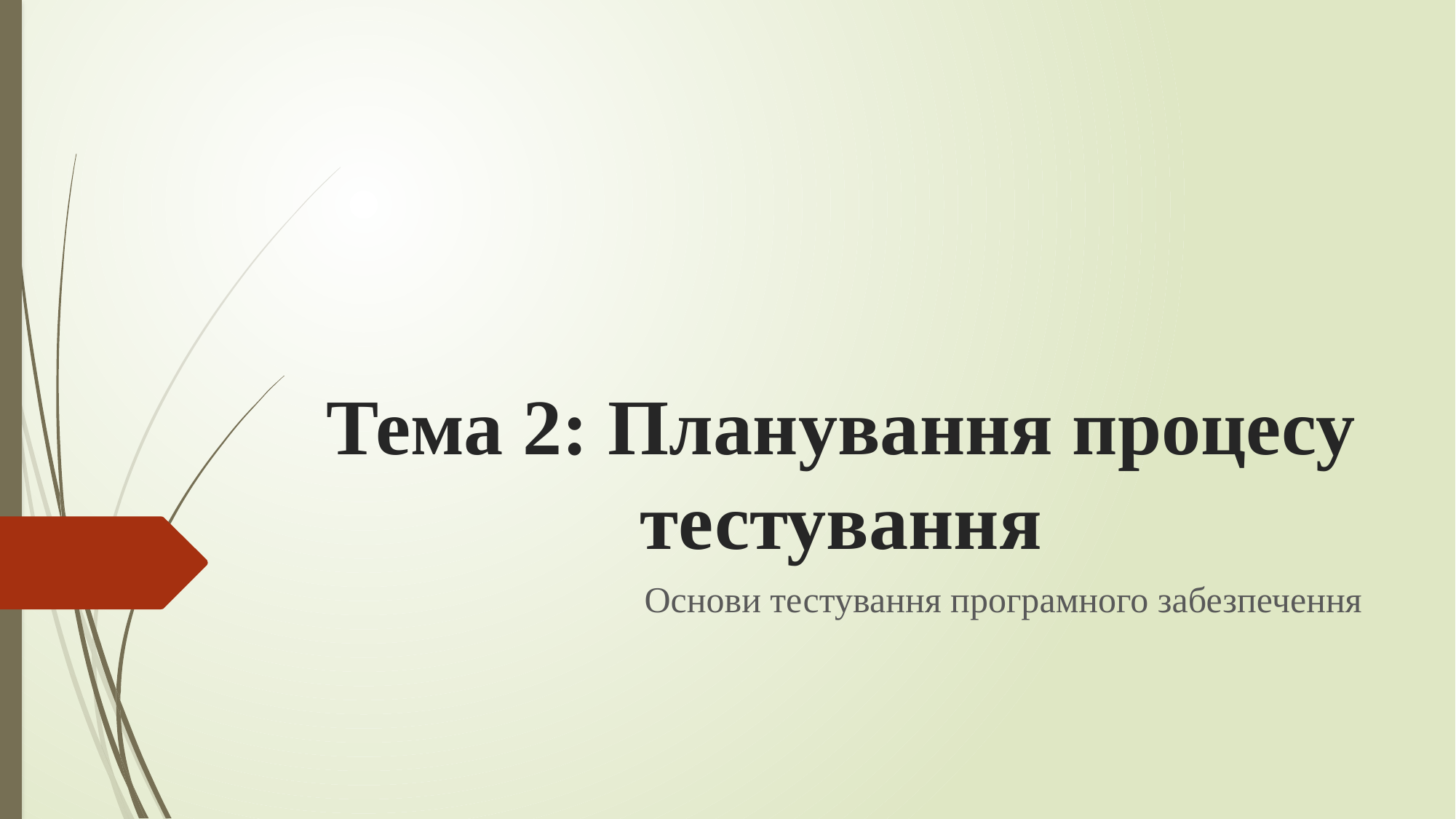

# Тема 2: Планування процесу тестування
Основи тестування програмного забезпечення